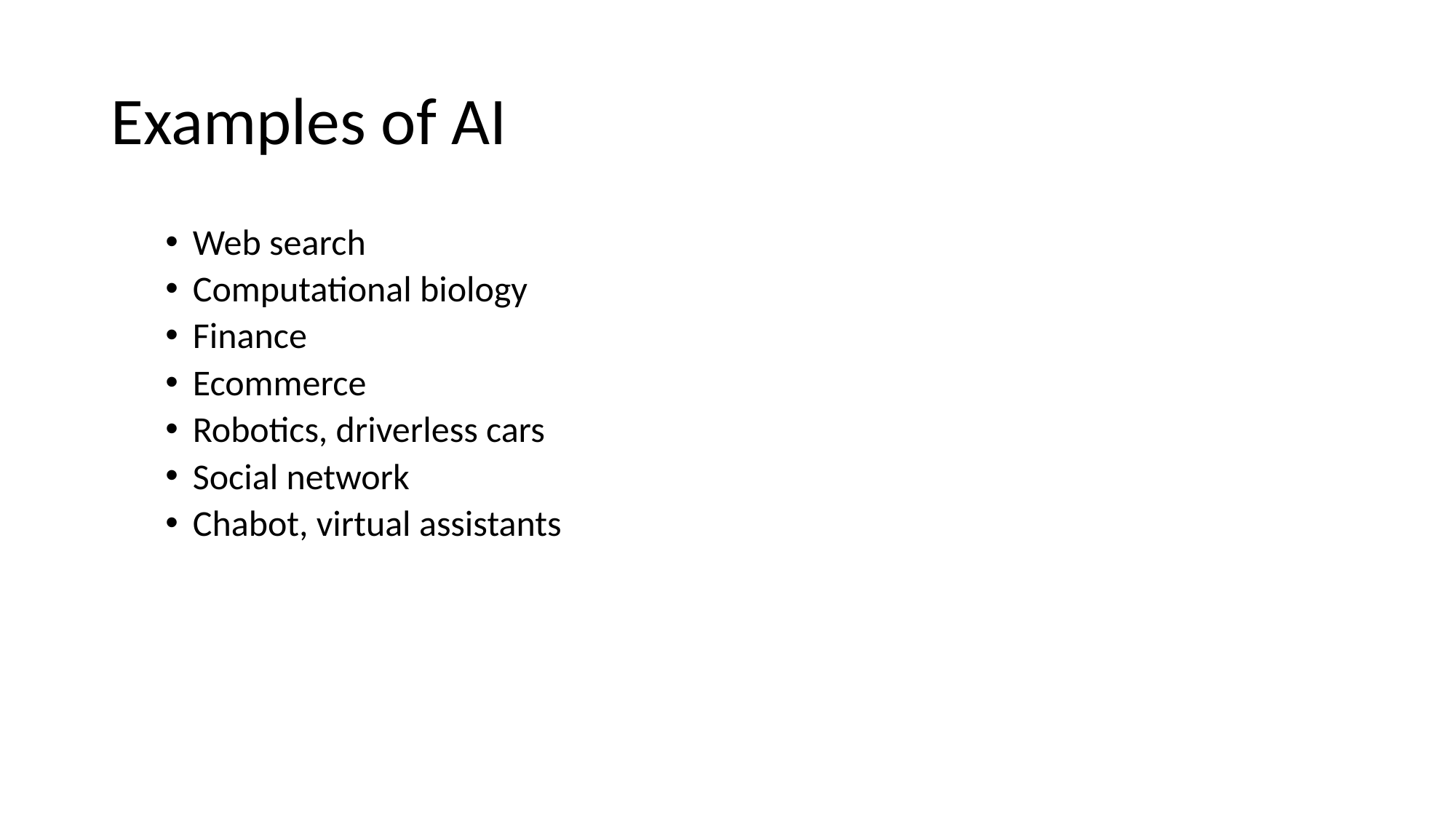

# Examples of AI
Web search
Computational biology
Finance
Ecommerce
Robotics, driverless cars
Social network
Chabot, virtual assistants